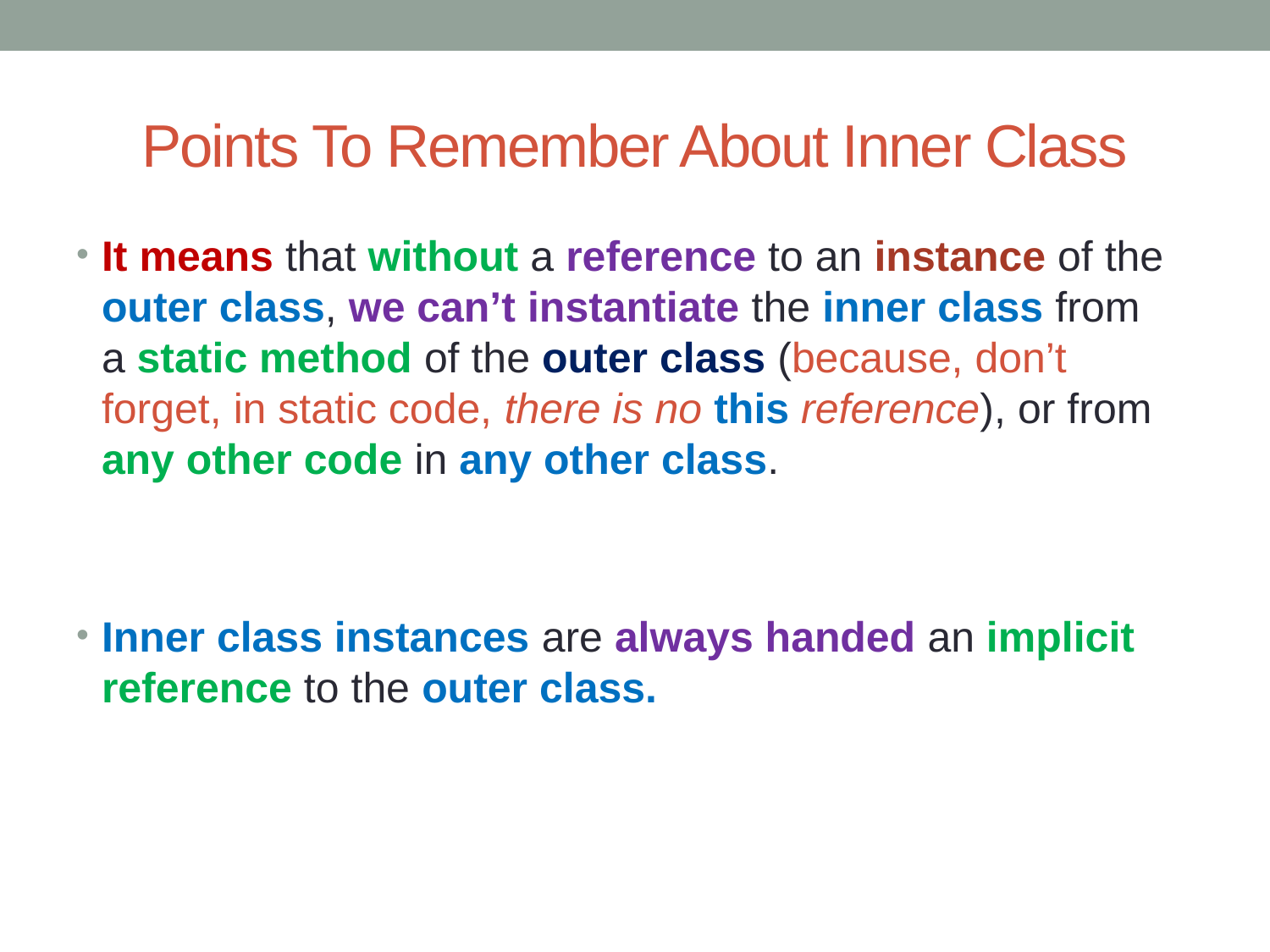

# Points To Remember About Inner Class
It means that without a reference to an instance of the outer class, we can’t instantiate the inner class from a static method of the outer class (because, don’t forget, in static code, there is no this reference), or from any other code in any other class.

Inner class instances are always handed an implicit reference to the outer class.